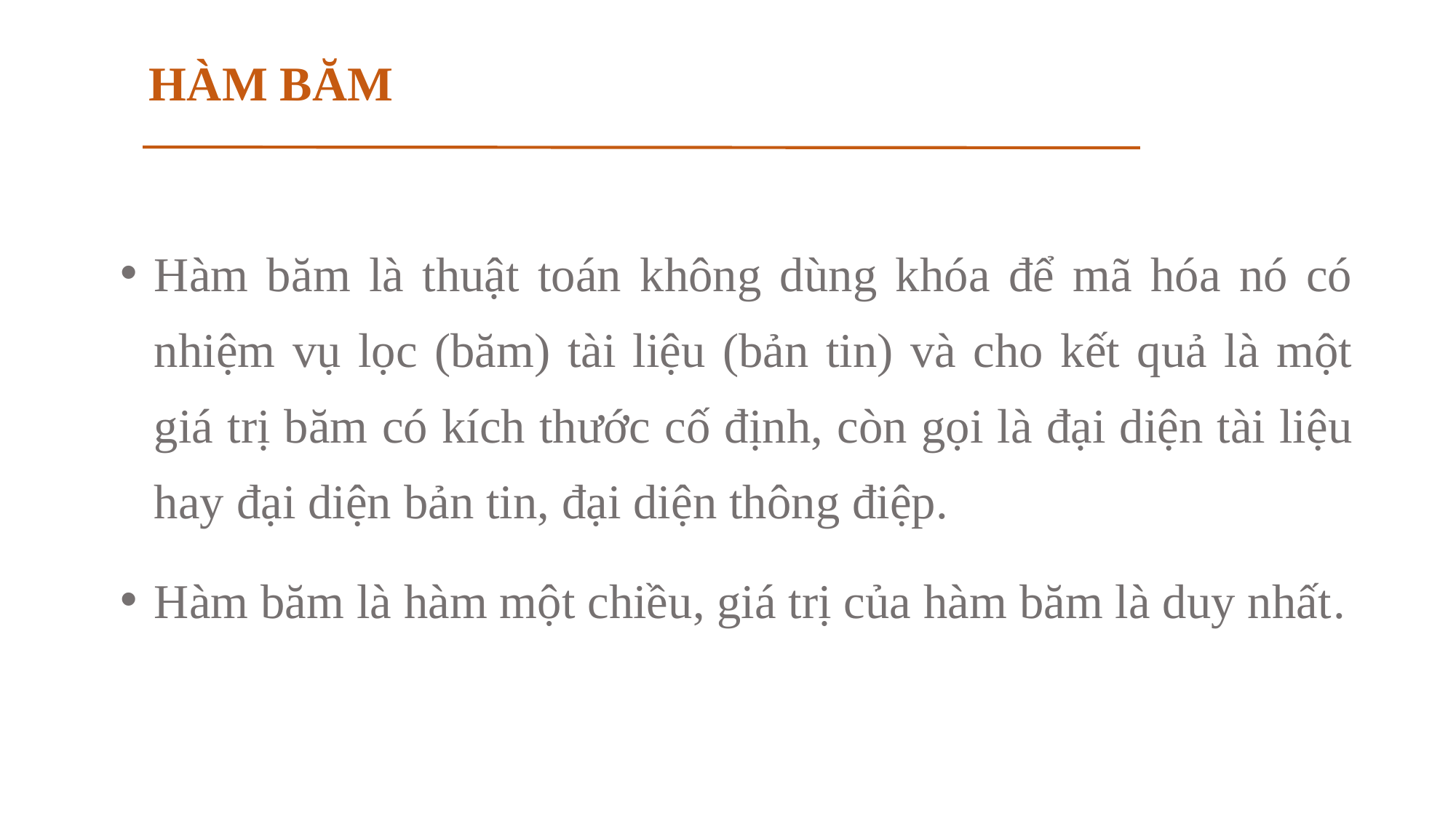

HÀM BĂM

Hàm băm là thuật toán không dùng khóa để mã hóa nó có nhiệm vụ lọc (băm) tài liệu (bản tin) và cho kết quả là một giá trị băm có kích thước cố định, còn gọi là đại diện tài liệu hay đại diện bản tin, đại diện thông điệp.
Hàm băm là hàm một chiều, giá trị của hàm băm là duy nhất.